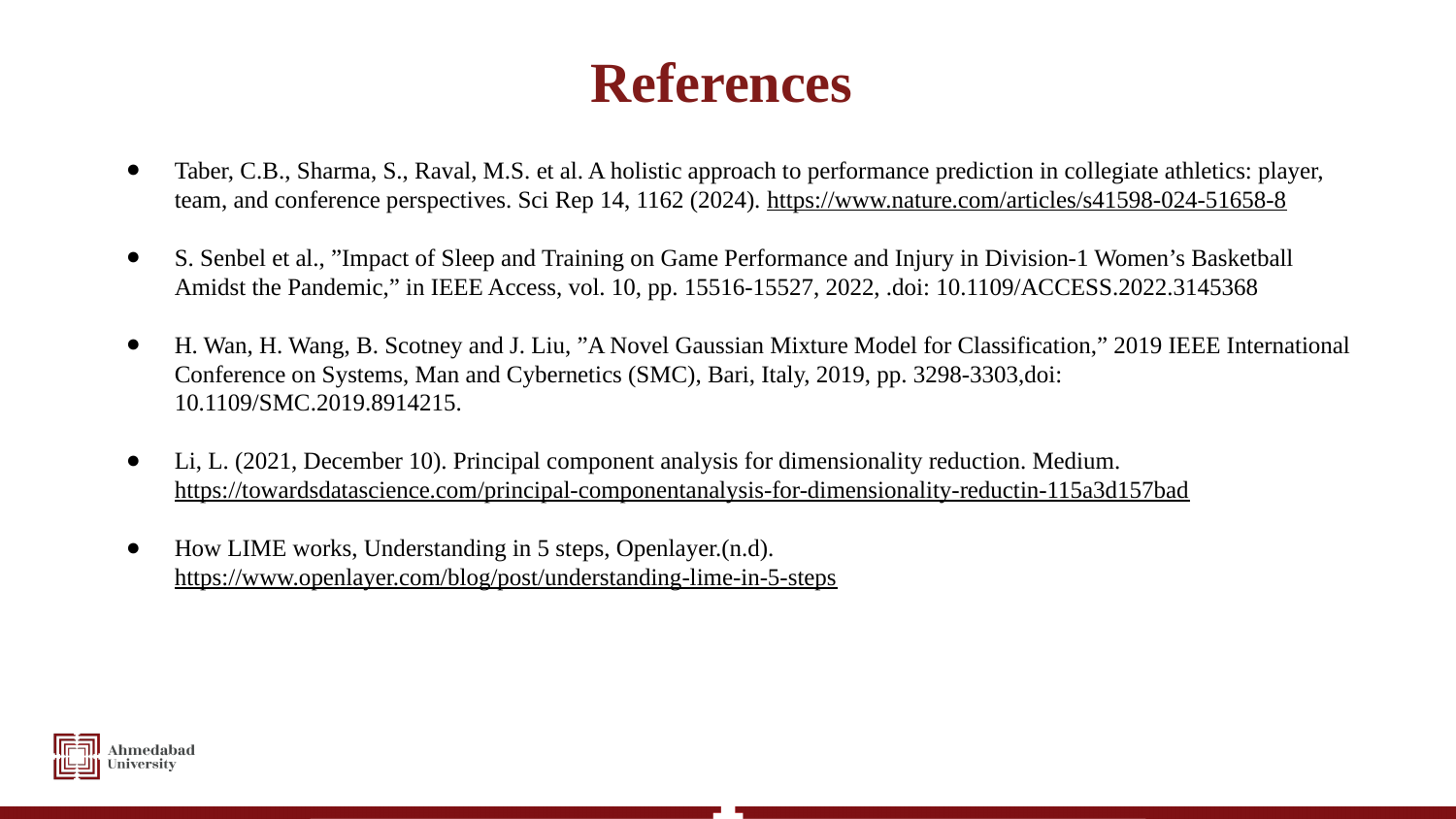

References
Taber, C.B., Sharma, S., Raval, M.S. et al. A holistic approach to performance prediction in collegiate athletics: player, team, and conference perspectives. Sci Rep 14, 1162 (2024). https://www.nature.com/articles/s41598-024-51658-8

S. Senbel et al., ”Impact of Sleep and Training on Game Performance and Injury in Division-1 Women’s Basketball Amidst the Pandemic,” in IEEE Access, vol. 10, pp. 15516-15527, 2022, .doi: 10.1109/ACCESS.2022.3145368

H. Wan, H. Wang, B. Scotney and J. Liu, ”A Novel Gaussian Mixture Model for Classification,” 2019 IEEE International Conference on Systems, Man and Cybernetics (SMC), Bari, Italy, 2019, pp. 3298-3303,doi: 10.1109/SMC.2019.8914215.

Li, L. (2021, December 10). Principal component analysis for dimensionality reduction. Medium. https://towardsdatascience.com/principal-componentanalysis-for-dimensionality-reductin-115a3d157bad

How LIME works, Understanding in 5 steps, Openlayer.(n.d). https://www.openlayer.com/blog/post/understanding-lime-in-5-steps